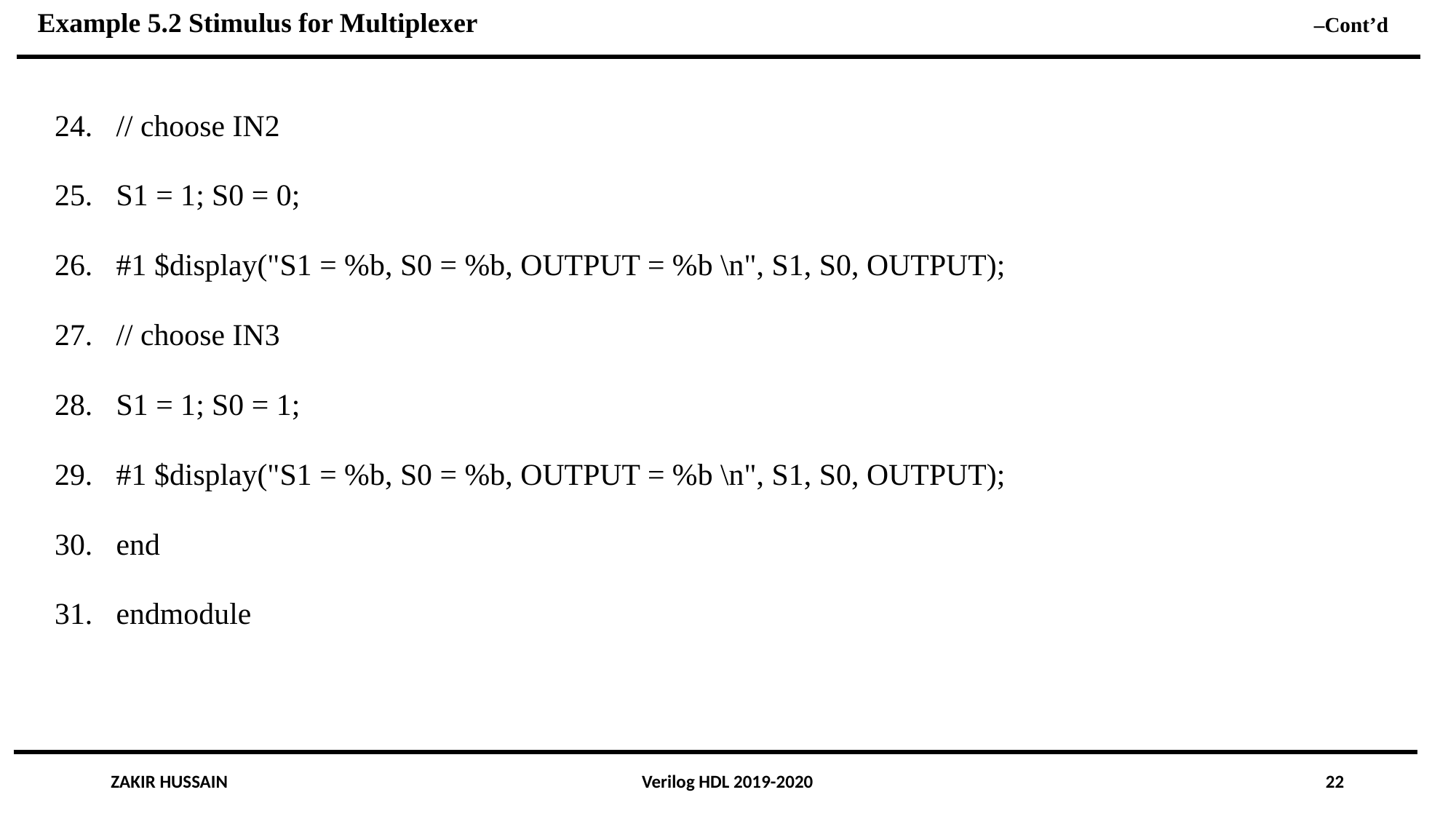

Example 5.2 Stimulus for Multiplexer                                                                                                                         –Cont’d
// choose IN2
S1 = 1; S0 = 0;
#1 $display("S1 = %b, S0 = %b, OUTPUT = %b \n", S1, S0, OUTPUT);
// choose IN3
S1 = 1; S0 = 1;
#1 $display("S1 = %b, S0 = %b, OUTPUT = %b \n", S1, S0, OUTPUT);
end
endmodule
ZAKIR HUSSAIN
Verilog HDL 2019-2020
22